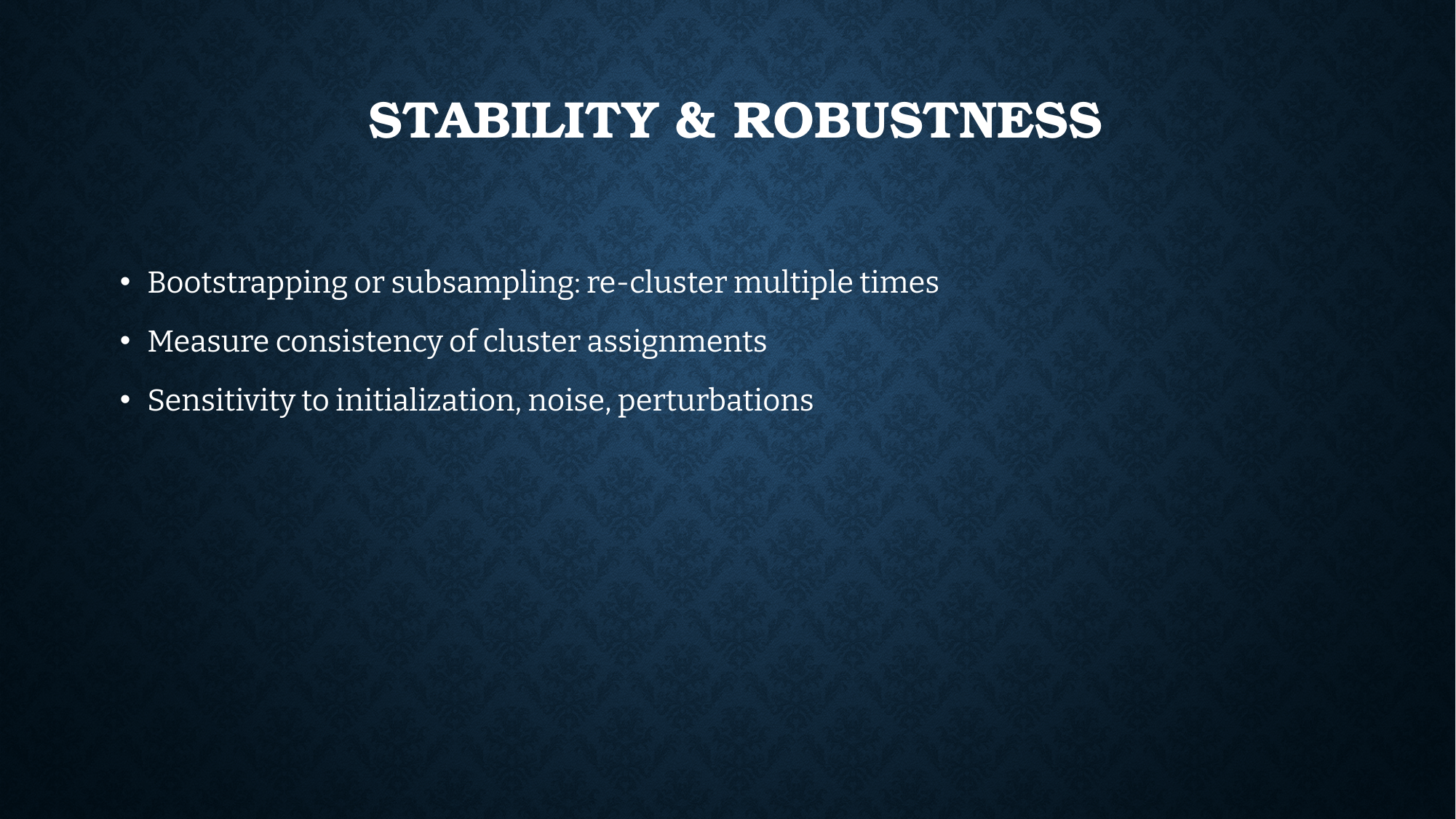

# Stability & Robustness
Bootstrapping or subsampling: re-cluster multiple times
Measure consistency of cluster assignments
Sensitivity to initialization, noise, perturbations